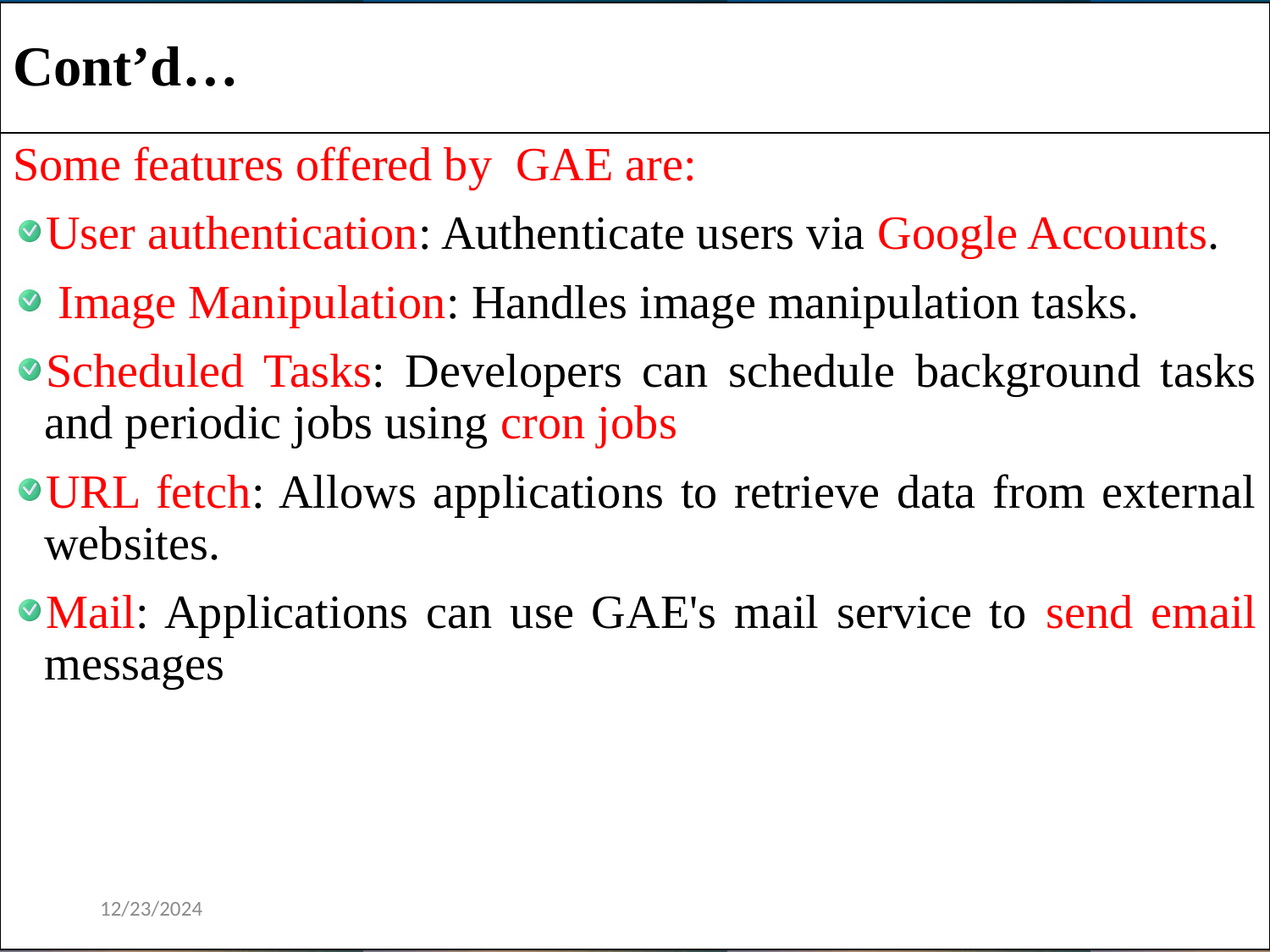

# Cont’d…
Some features offered by  GAE are:
User authentication: Authenticate users via Google Accounts.
 Image Manipulation: Handles image manipulation tasks.
Scheduled Tasks: Developers can schedule background tasks and periodic jobs using cron jobs
URL fetch: Allows applications to retrieve data from external websites.
Mail: Applications can use GAE's mail service to send email messages
12/23/2024
39